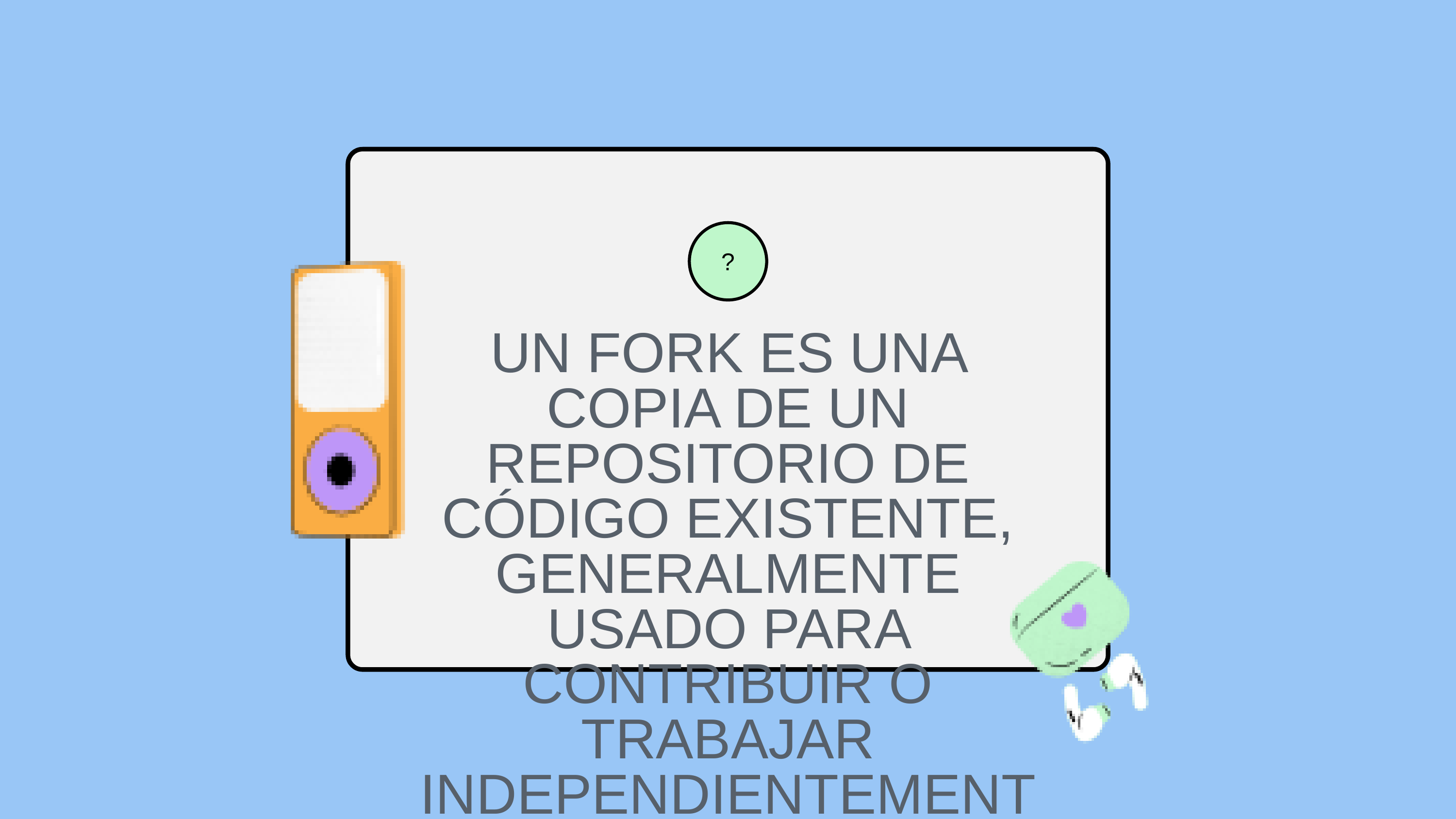

?

UN FORK ES UNA COPIA DE UN REPOSITORIO DE CÓDIGO EXISTENTE, GENERALMENTE USADO PARA CONTRIBUIR O TRABAJAR INDEPENDIENTEMENTE.